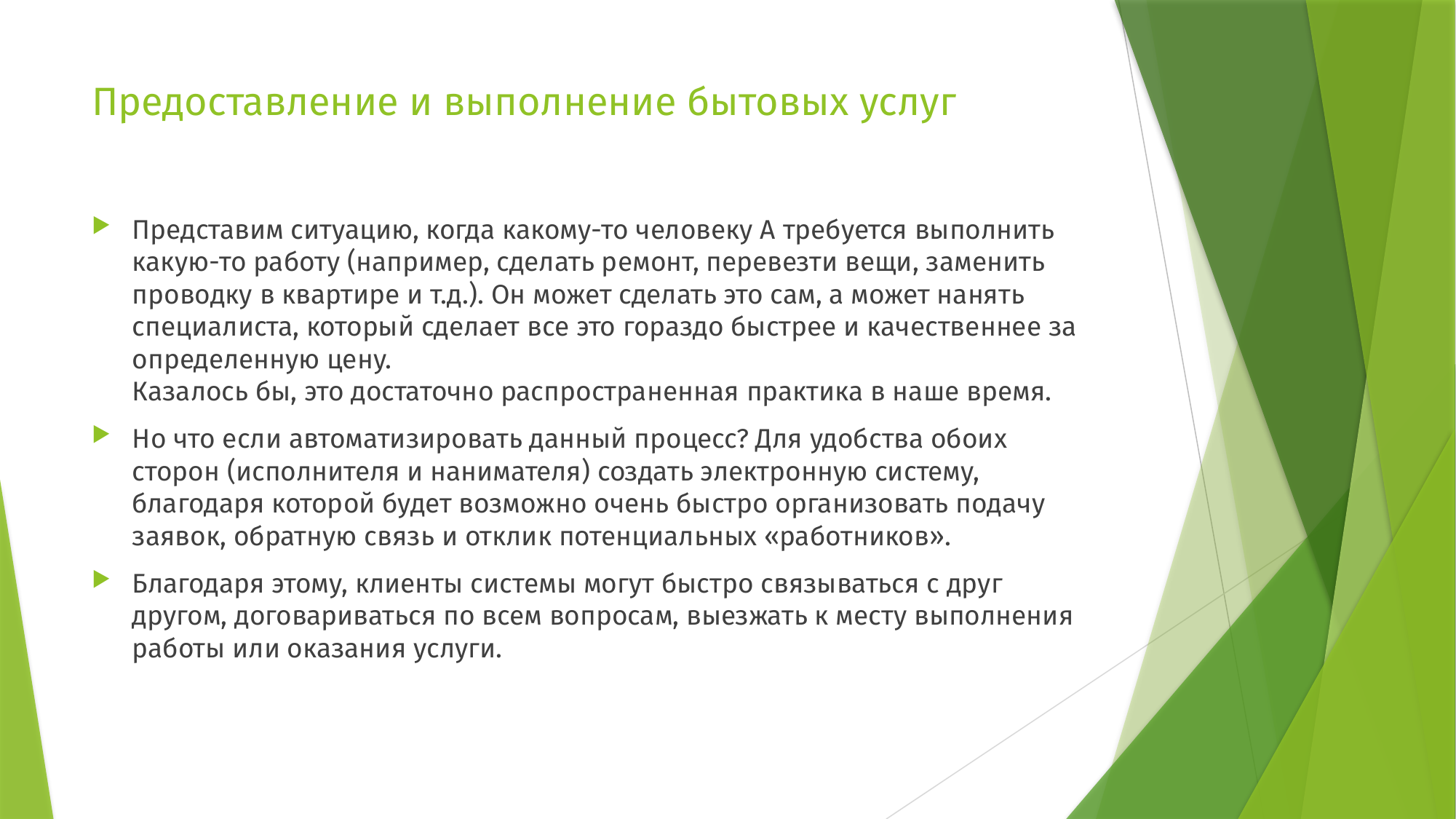

# Предоставление и выполнение бытовых услуг
Представим ситуацию, когда какому-то человеку A требуется выполнить какую-то работу (например, сделать ремонт, перевезти вещи, заменить проводку в квартире и т.д.). Он может сделать это сам, а может нанять специалиста, который сделает все это гораздо быстрее и качественнее за определенную цену.
Казалось бы, это достаточно распространенная практика в наше время.
Но что если автоматизировать данный процесс? Для удобства обоих сторон (исполнителя и нанимателя) создать электронную систему, благодаря которой будет возможно очень быстро организовать подачу заявок, обратную связь и отклик потенциальных «работников».
Благодаря этому, клиенты системы могут быстро связываться с друг другом, договариваться по всем вопросам, выезжать к месту выполнения работы или оказания услуги.